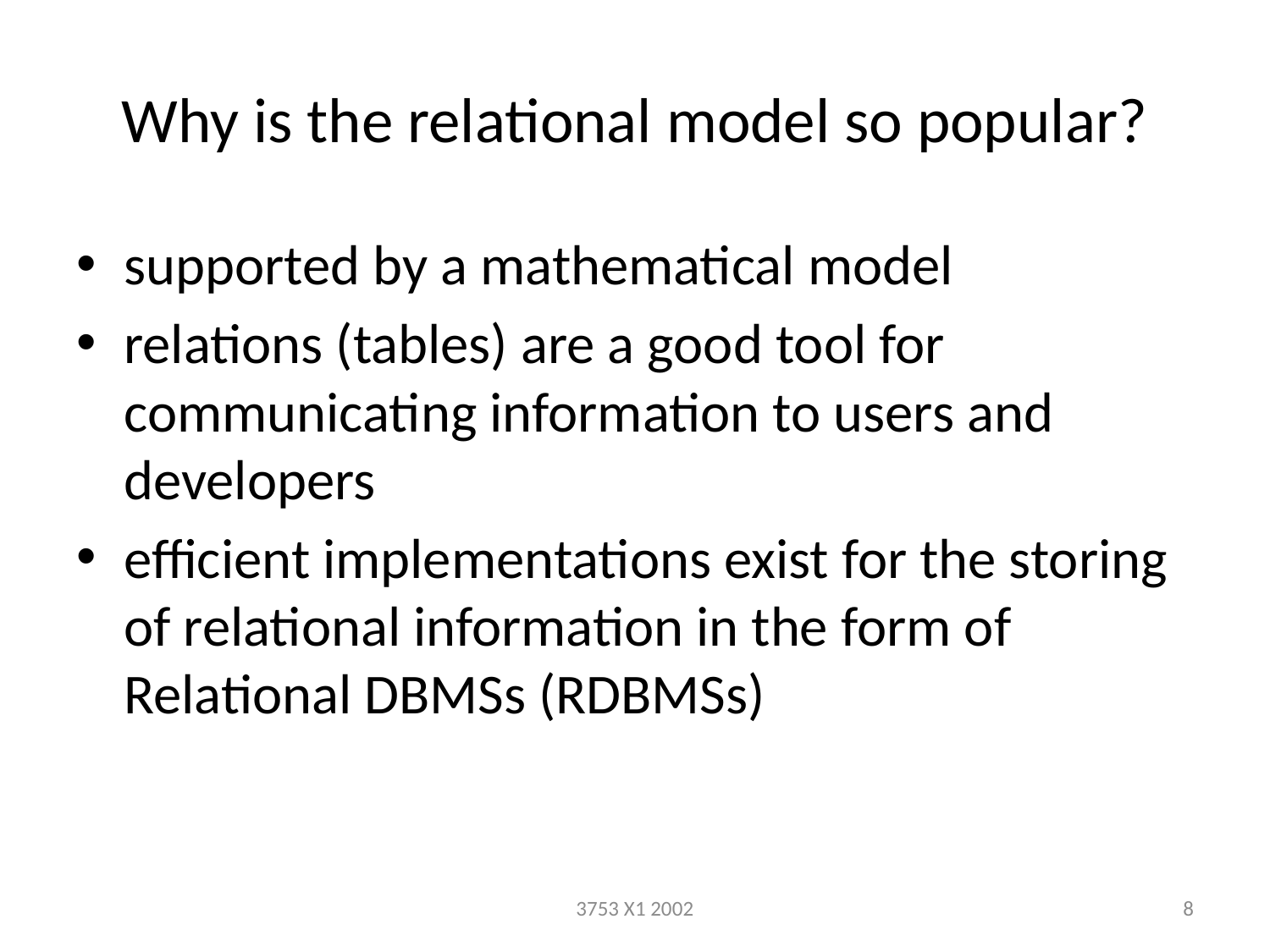

# Why is the relational model so popular?
supported by a mathematical model
relations (tables) are a good tool for communicating information to users and developers
efficient implementations exist for the storing of relational information in the form of Relational DBMSs (RDBMSs)
3753 X1 2002
8